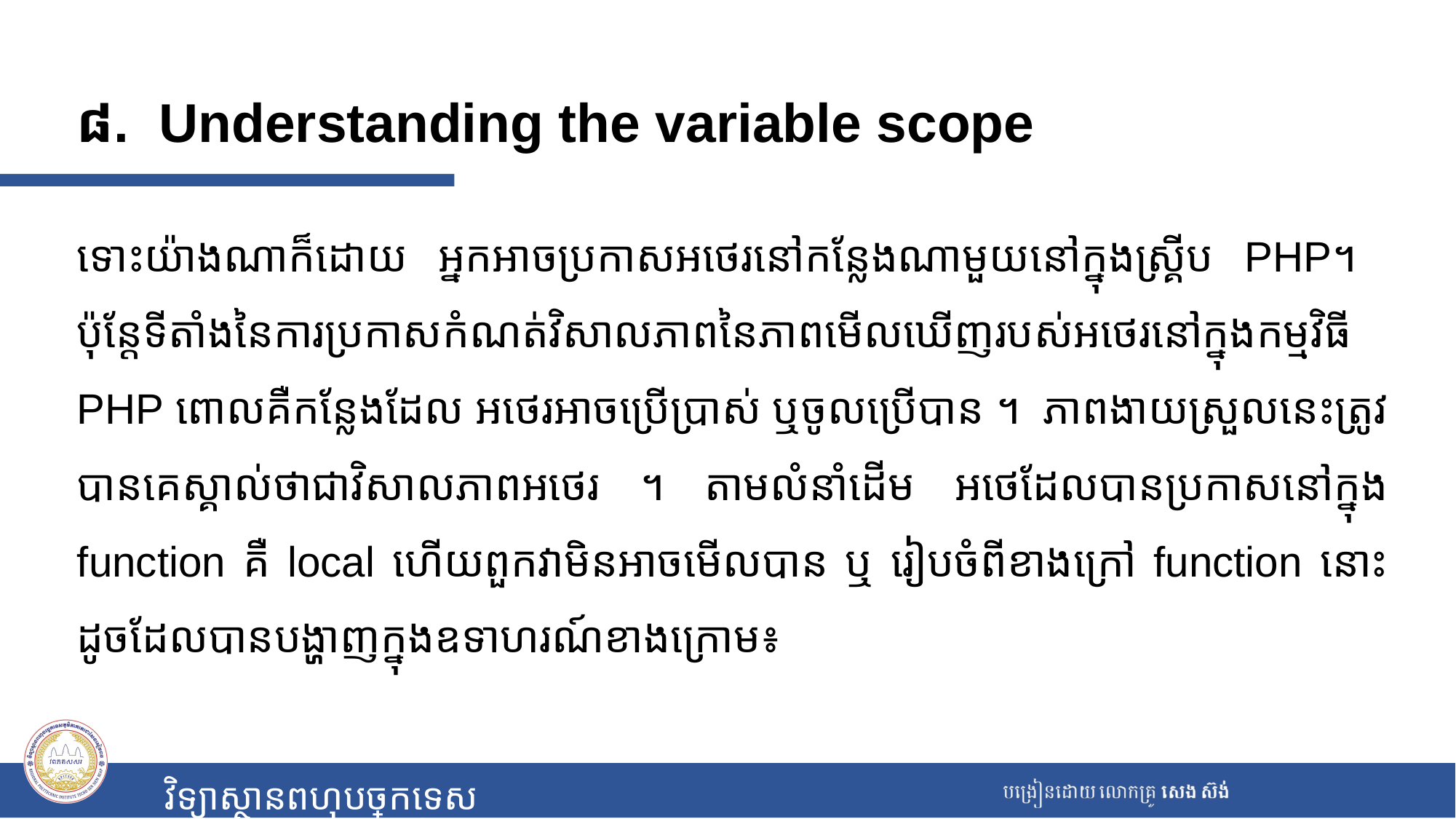

# ៨.  Understanding the variable scope
ទោះយ៉ាងណាក៏ដោយ អ្នកអាចប្រកាសអថេរនៅកន្លែងណាមួយនៅក្នុងស្គ្រីប PHP។  ប៉ុន្តែទីតាំងនៃការប្រកាសកំណត់វិសាលភាពនៃភាពមើលឃើញរបស់អថេរនៅក្នុងកម្មវិធី PHP ពោលគឺកន្លែងដែល អថេរអាចប្រើប្រាស់ ឬចូលប្រើបាន ។  ភាពងាយស្រួលនេះត្រូវបានគេស្គាល់ថាជាវិសាលភាពអថេរ ។ តាមលំនាំដើម អថេដែលបានប្រកាសនៅក្នុង function គឺ local ហើយពួកវាមិនអាចមើលបាន ឬ រៀបចំពីខាងក្រៅ function នោះ ដូចដែលបានបង្ហាញក្នុងឧទាហរណ៍ខាងក្រោម៖